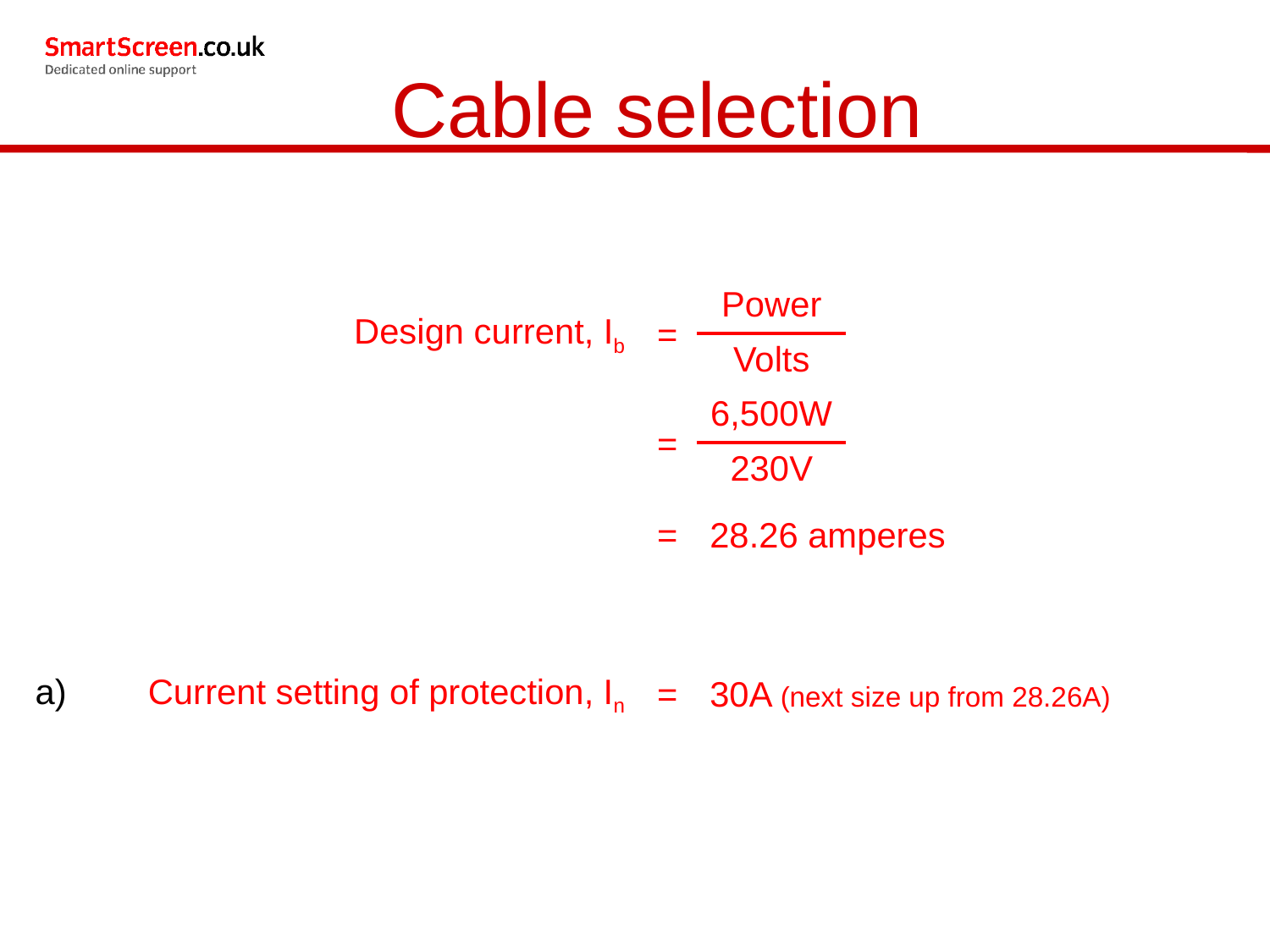

Cable selection

|  | Design current, Ib | = | Power |  |
| --- | --- | --- | --- | --- |
|  |  |  | Volts |  |
|  |  | = | 6,500W |  |
| --- | --- | --- | --- | --- |
|  |  |  | 230V |  |
|  |  | = | 28.26 amperes |
| --- | --- | --- | --- |
| a) | Current setting of protection, In | = | 30A (next size up from 28.26A) |
| --- | --- | --- | --- |